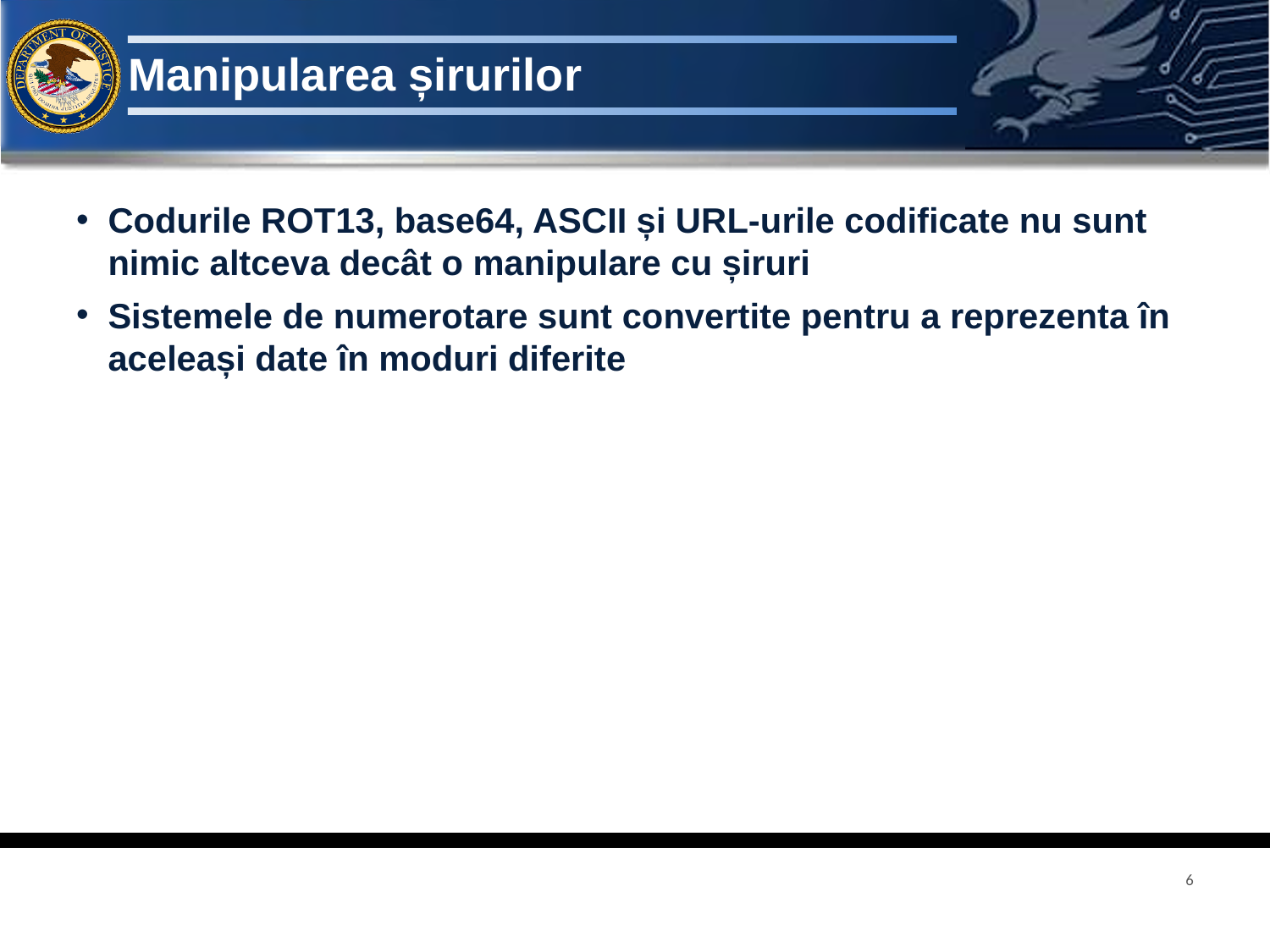

# Manipularea șirurilor
Codurile ROT13, base64, ASCII și URL-urile codificate nu sunt nimic altceva decât o manipulare cu șiruri
Sistemele de numerotare sunt convertite pentru a reprezenta în aceleași date în moduri diferite
6